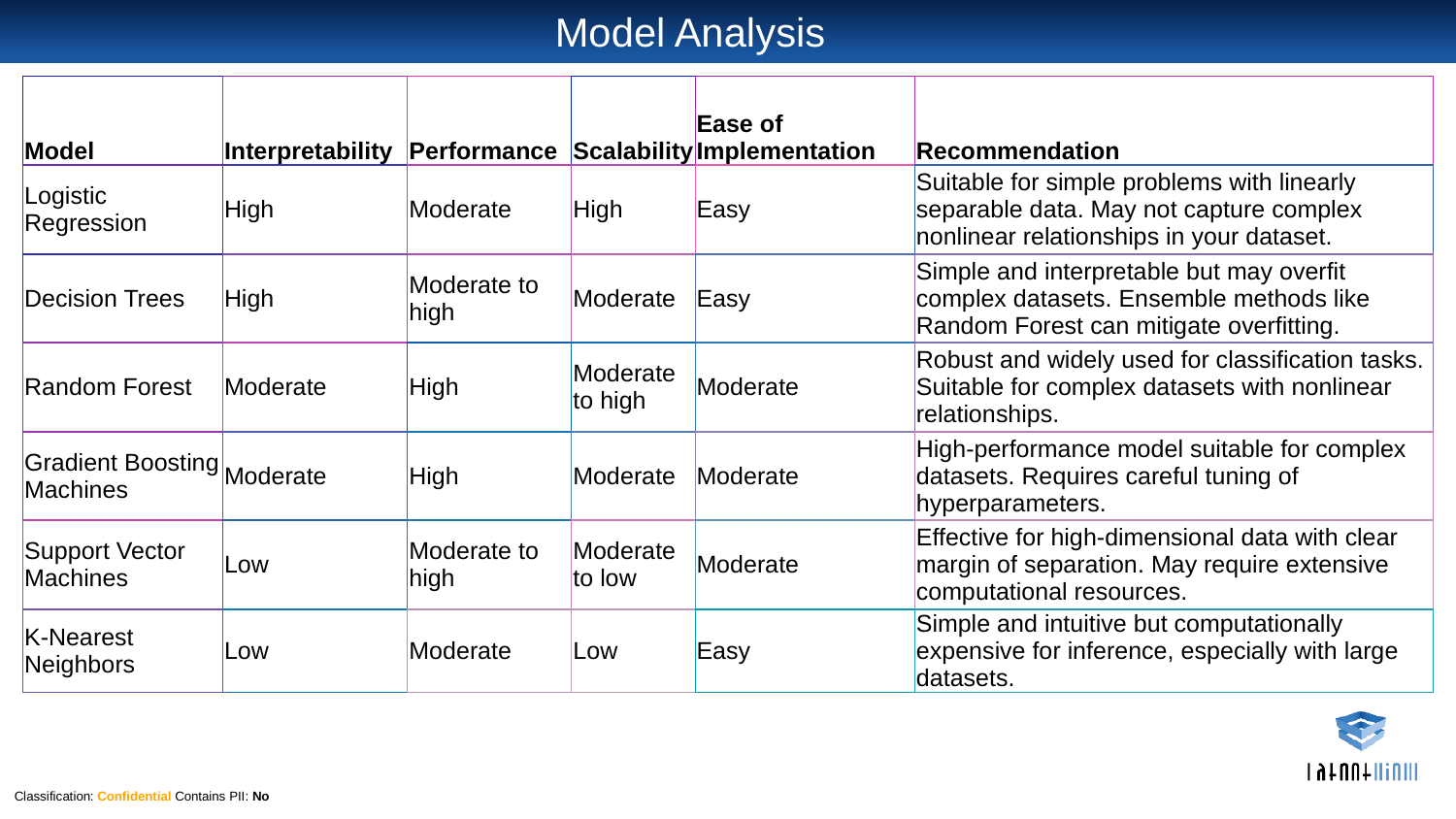

Model Analysis
| Model | Interpretability | Performance | Scalability | Ease of Implementation | Recommendation |
| --- | --- | --- | --- | --- | --- |
| Logistic Regression | High | Moderate | High | Easy | Suitable for simple problems with linearly separable data. May not capture complex nonlinear relationships in your dataset. |
| Decision Trees | High | Moderate to high | Moderate | Easy | Simple and interpretable but may overfit complex datasets. Ensemble methods like Random Forest can mitigate overfitting. |
| Random Forest | Moderate | High | Moderate to high | Moderate | Robust and widely used for classification tasks. Suitable for complex datasets with nonlinear relationships. |
| Gradient Boosting Machines | Moderate | High | Moderate | Moderate | High-performance model suitable for complex datasets. Requires careful tuning of hyperparameters. |
| Support Vector Machines | Low | Moderate to high | Moderate to low | Moderate | Effective for high-dimensional data with clear margin of separation. May require extensive computational resources. |
| K-Nearest Neighbors | Low | Moderate | Low | Easy | Simple and intuitive but computationally expensive for inference, especially with large datasets. |